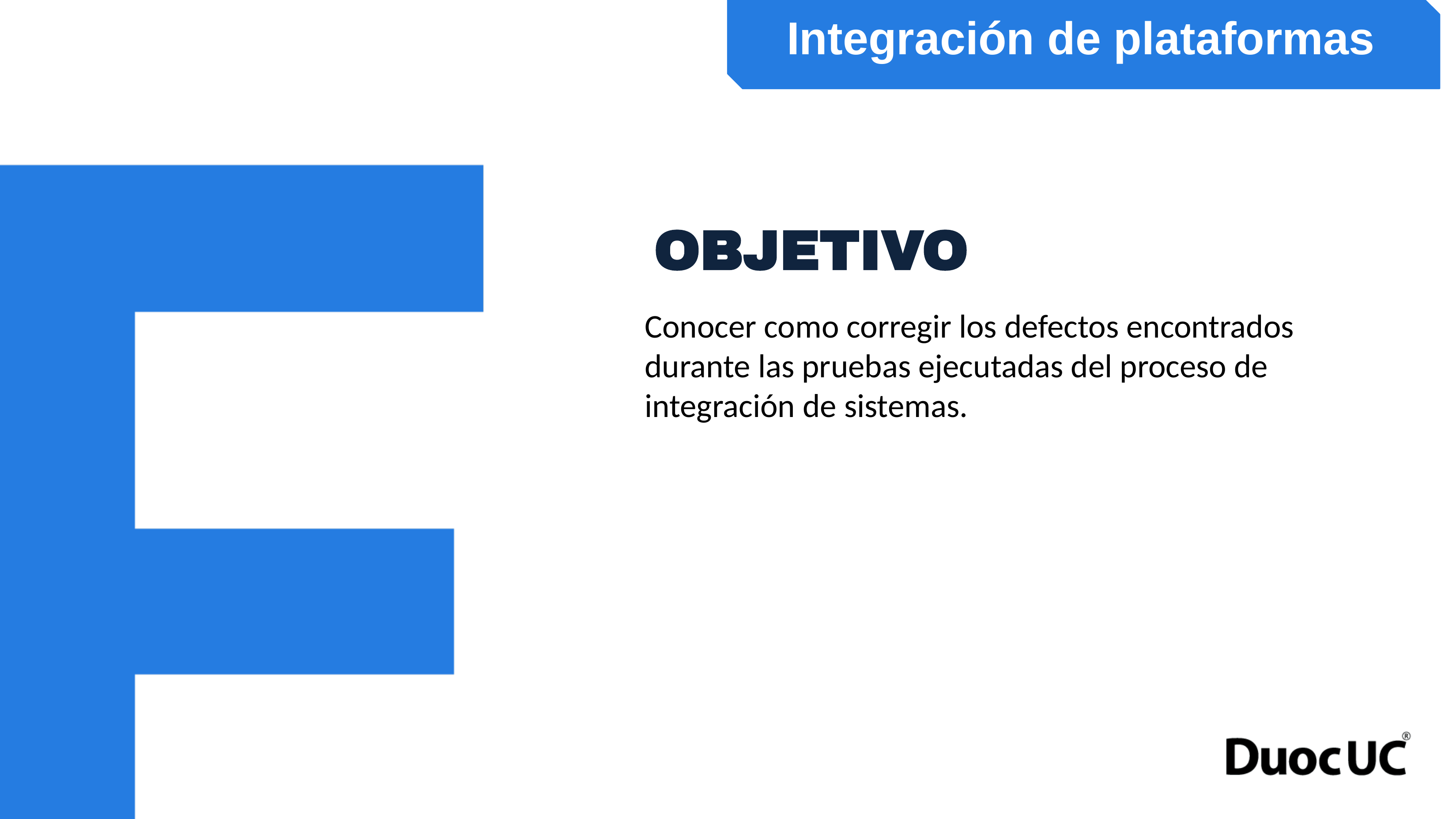

Integración de plataformas
OBJETIVO
# Conocer como corregir los defectos encontrados durante las pruebas ejecutadas del proceso de integración de sistemas.